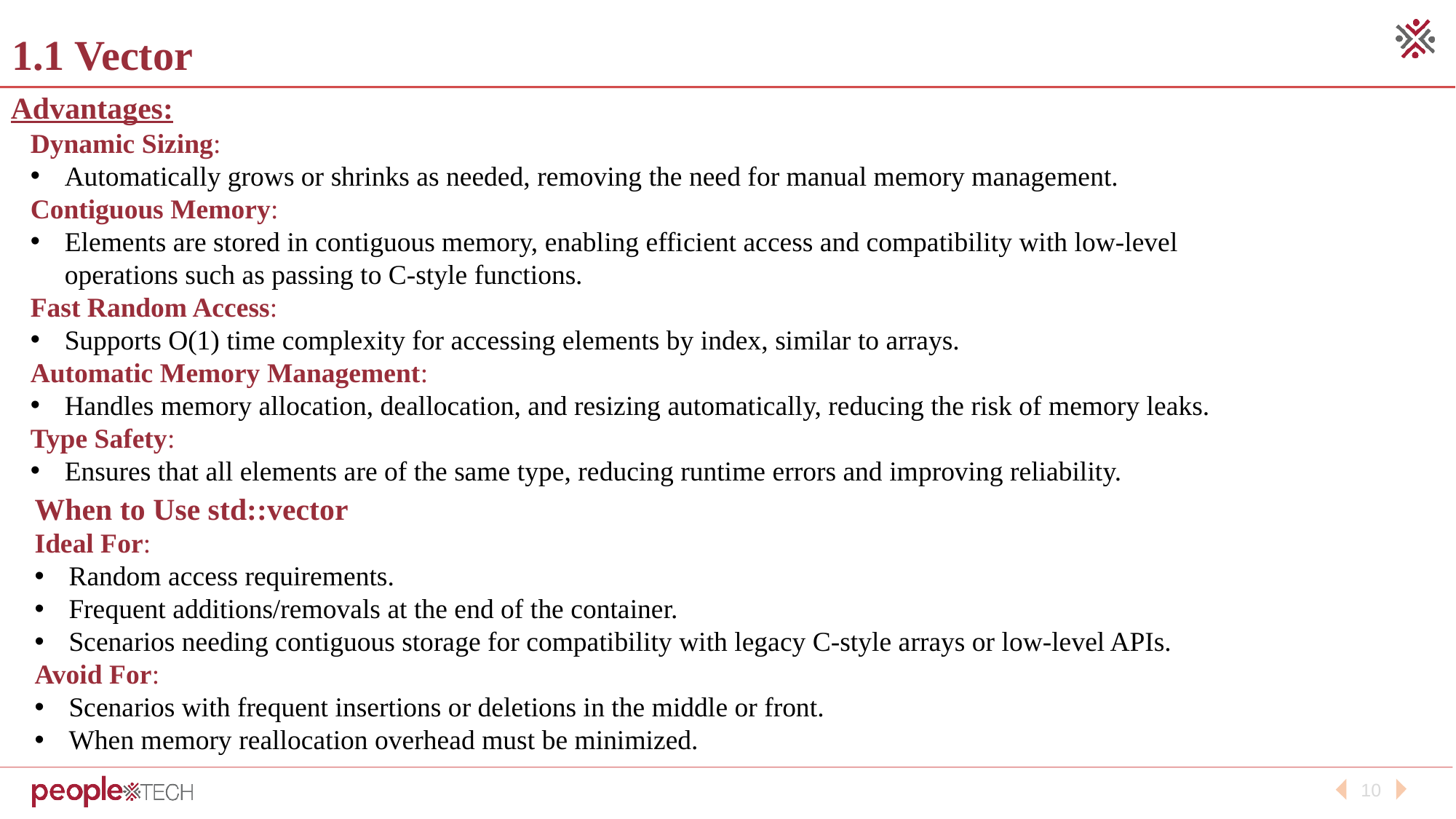

1.1 Vector
Advantages:
Dynamic Sizing:
Automatically grows or shrinks as needed, removing the need for manual memory management.
Contiguous Memory:
Elements are stored in contiguous memory, enabling efficient access and compatibility with low-level operations such as passing to C-style functions.
Fast Random Access:
Supports O(1) time complexity for accessing elements by index, similar to arrays.
Automatic Memory Management:
Handles memory allocation, deallocation, and resizing automatically, reducing the risk of memory leaks.
Type Safety:
Ensures that all elements are of the same type, reducing runtime errors and improving reliability.

When to Use std::vector
Ideal For:
Random access requirements.
Frequent additions/removals at the end of the container.
Scenarios needing contiguous storage for compatibility with legacy C-style arrays or low-level APIs.
Avoid For:
Scenarios with frequent insertions or deletions in the middle or front.
When memory reallocation overhead must be minimized.